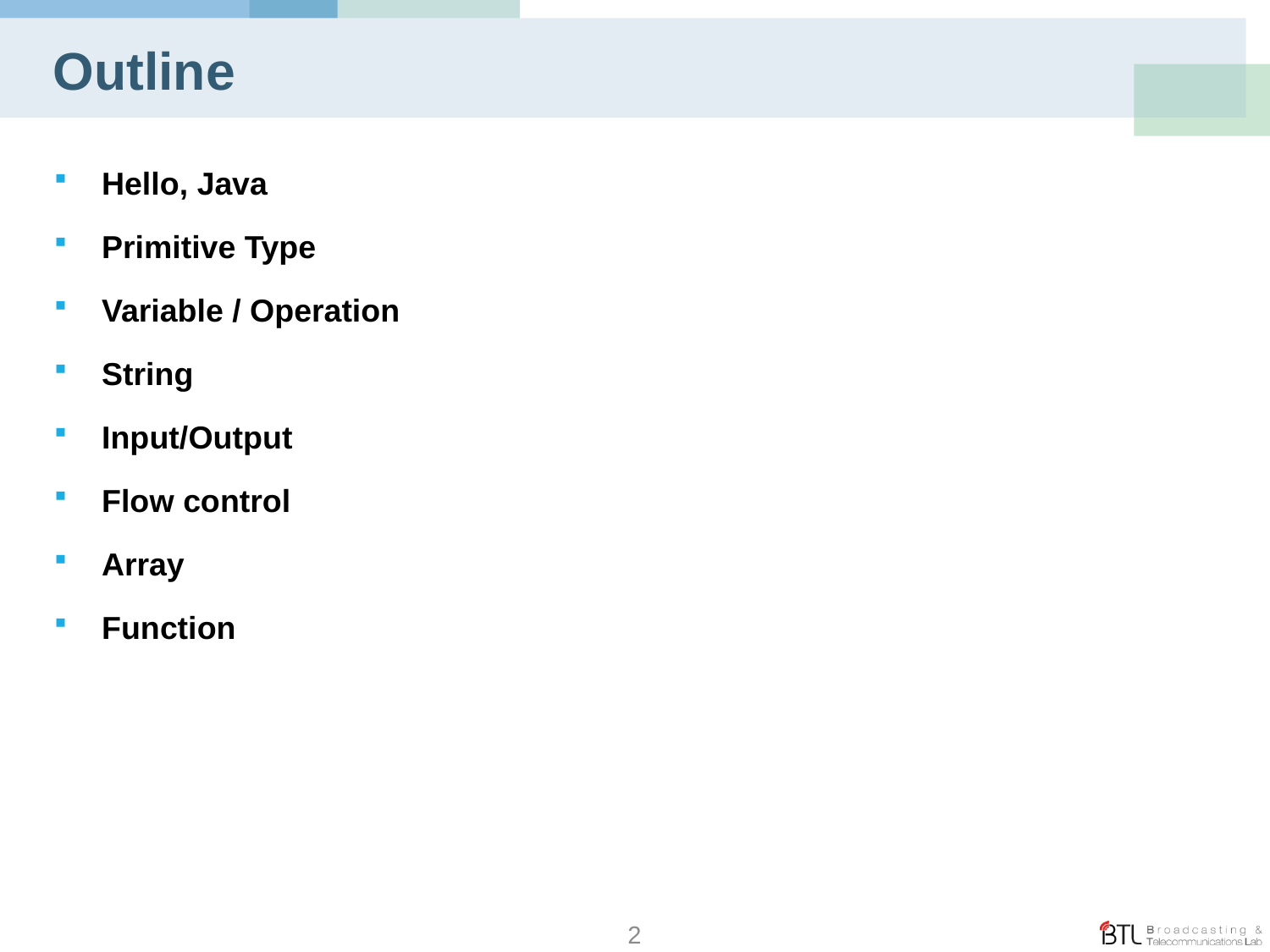

# Outline
Hello, Java
Primitive Type
Variable / Operation
String
Input/Output
Flow control
Array
Function

2